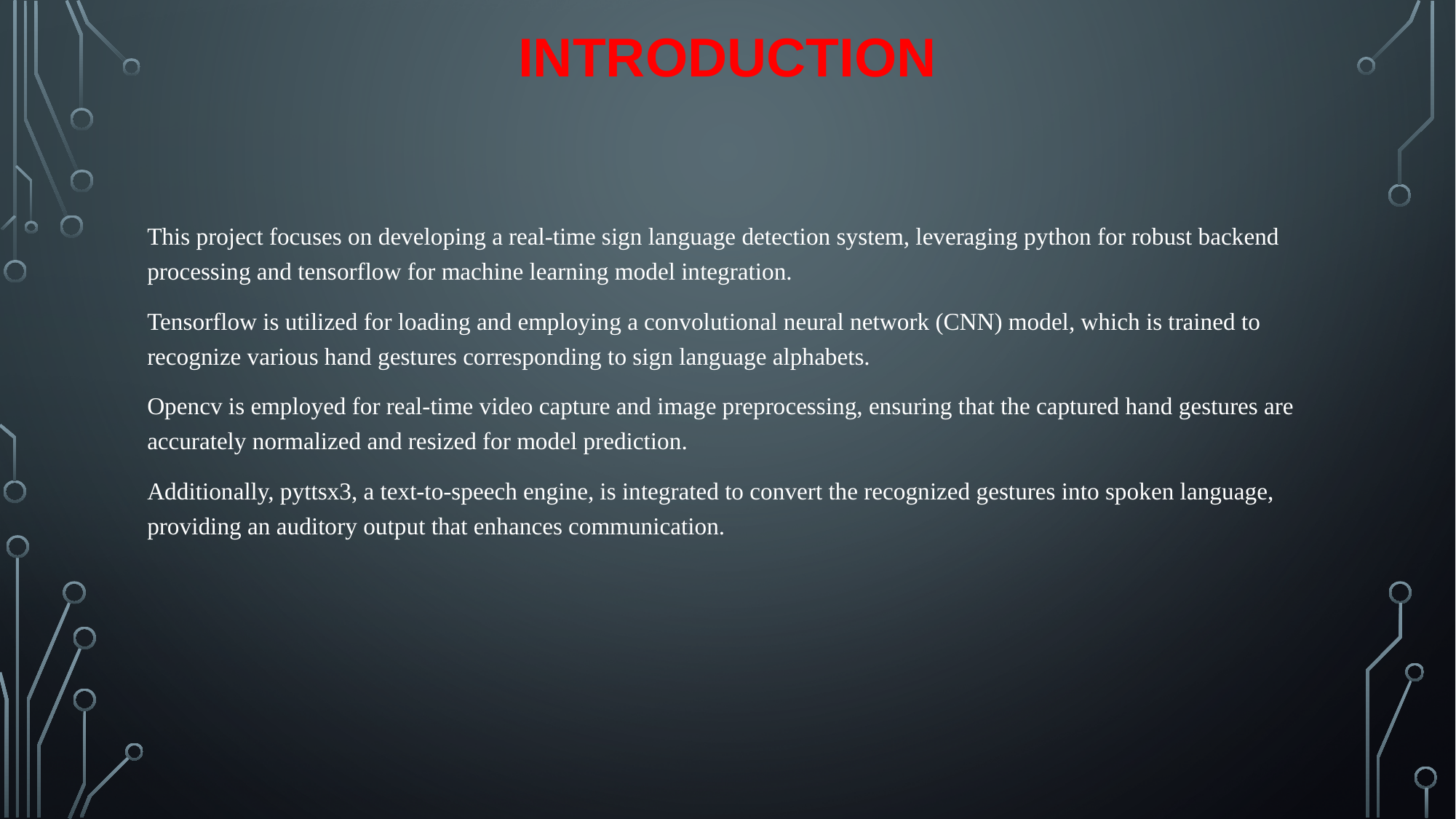

# INTRODUCTION

This project focuses on developing a real-time sign language detection system, leveraging python for robust backend processing and tensorflow for machine learning model integration.
Tensorflow is utilized for loading and employing a convolutional neural network (CNN) model, which is trained to recognize various hand gestures corresponding to sign language alphabets.
Opencv is employed for real-time video capture and image preprocessing, ensuring that the captured hand gestures are accurately normalized and resized for model prediction.
Additionally, pyttsx3, a text-to-speech engine, is integrated to convert the recognized gestures into spoken language, providing an auditory output that enhances communication.